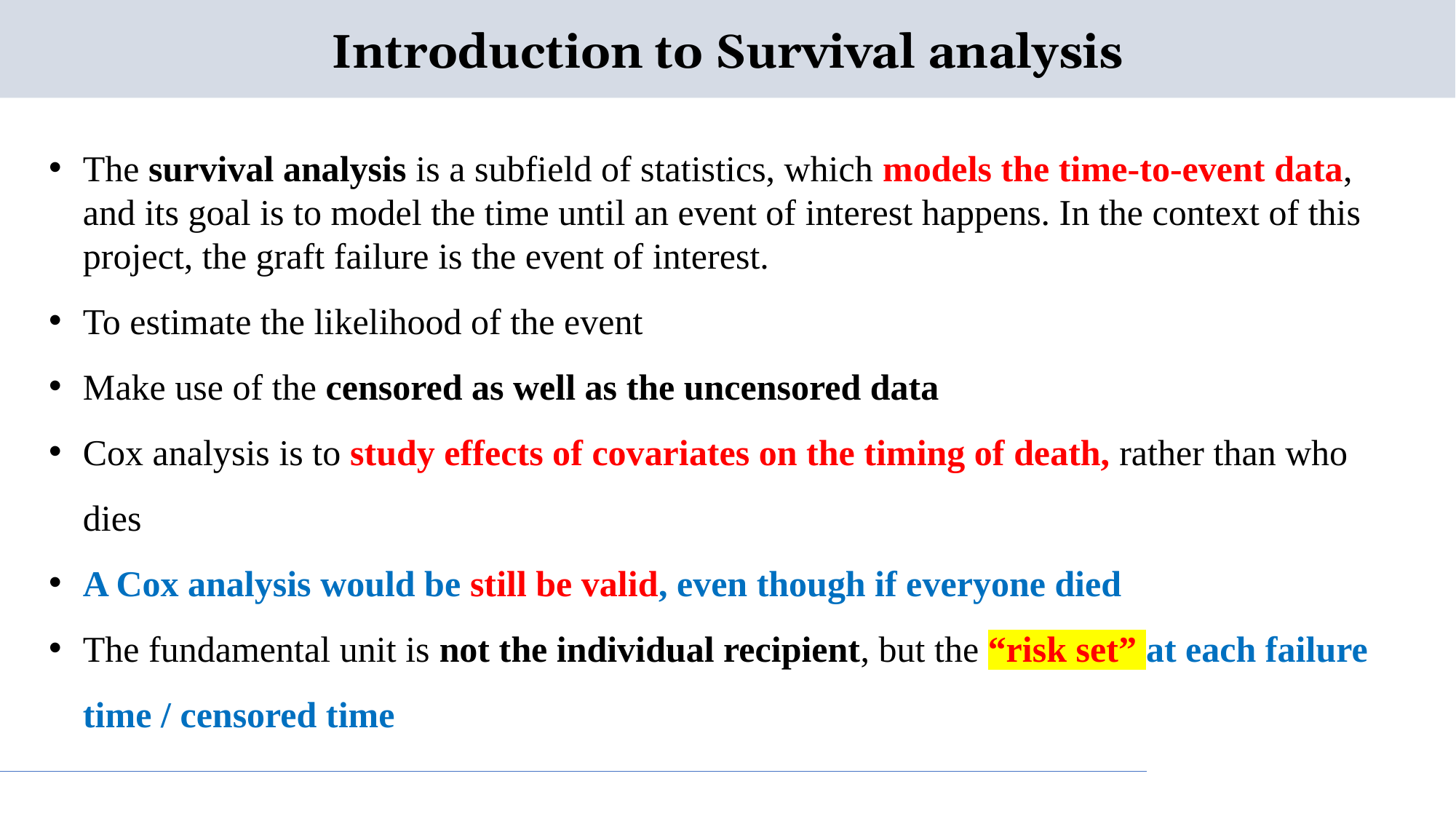

# Introduction to Survival analysis
The survival analysis is a subfield of statistics, which models the time-to-event data, and its goal is to model the time until an event of interest happens. In the context of this project, the graft failure is the event of interest.
To estimate the likelihood of the event
Make use of the censored as well as the uncensored data
Cox analysis is to study effects of covariates on the timing of death, rather than who dies
A Cox analysis would be still be valid, even though if everyone died
The fundamental unit is not the individual recipient, but the “risk set” at each failure time / censored time